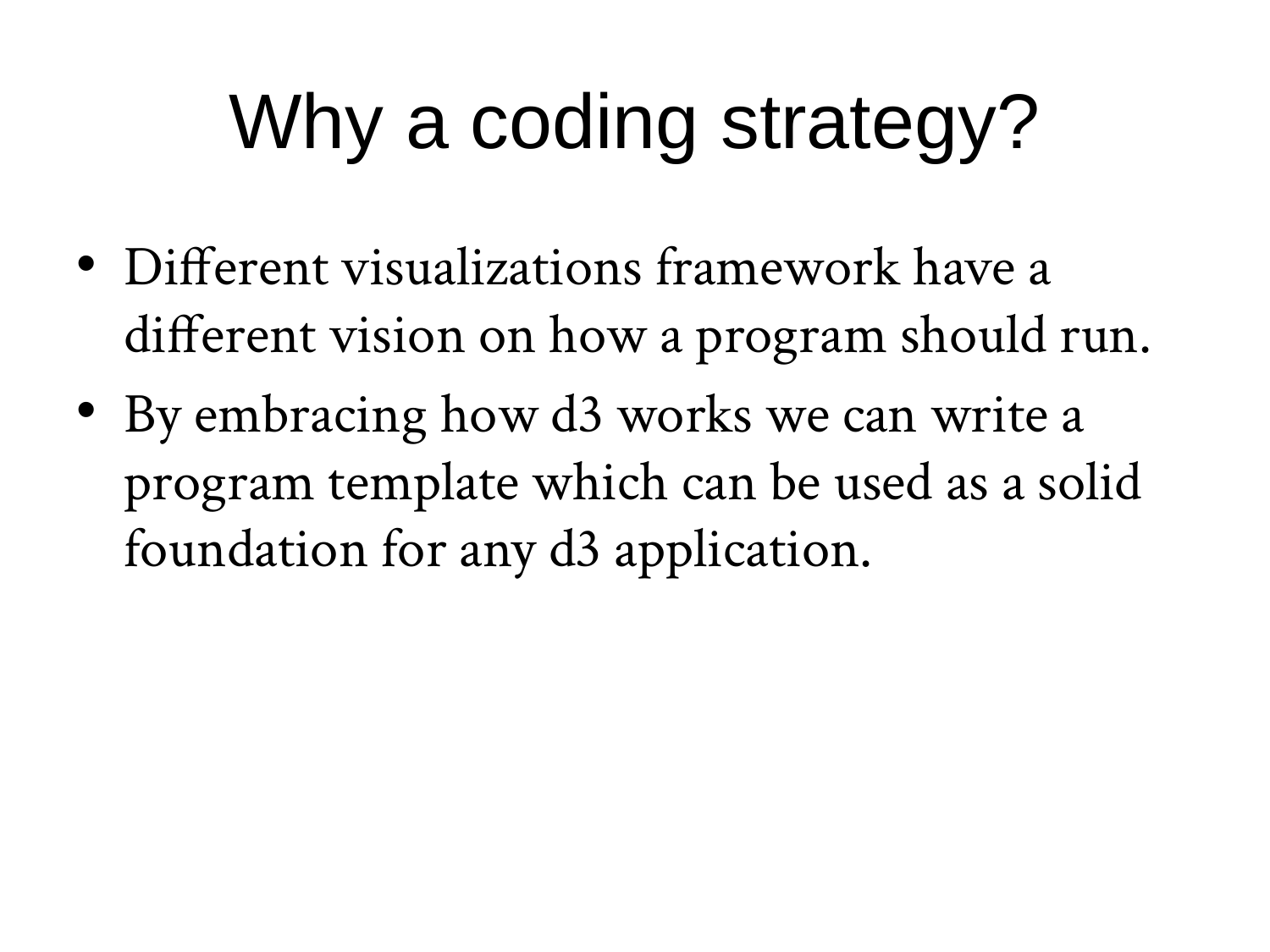

# Why a coding strategy?
Different visualizations framework have a different vision on how a program should run.
By embracing how d3 works we can write a program template which can be used as a solid foundation for any d3 application.